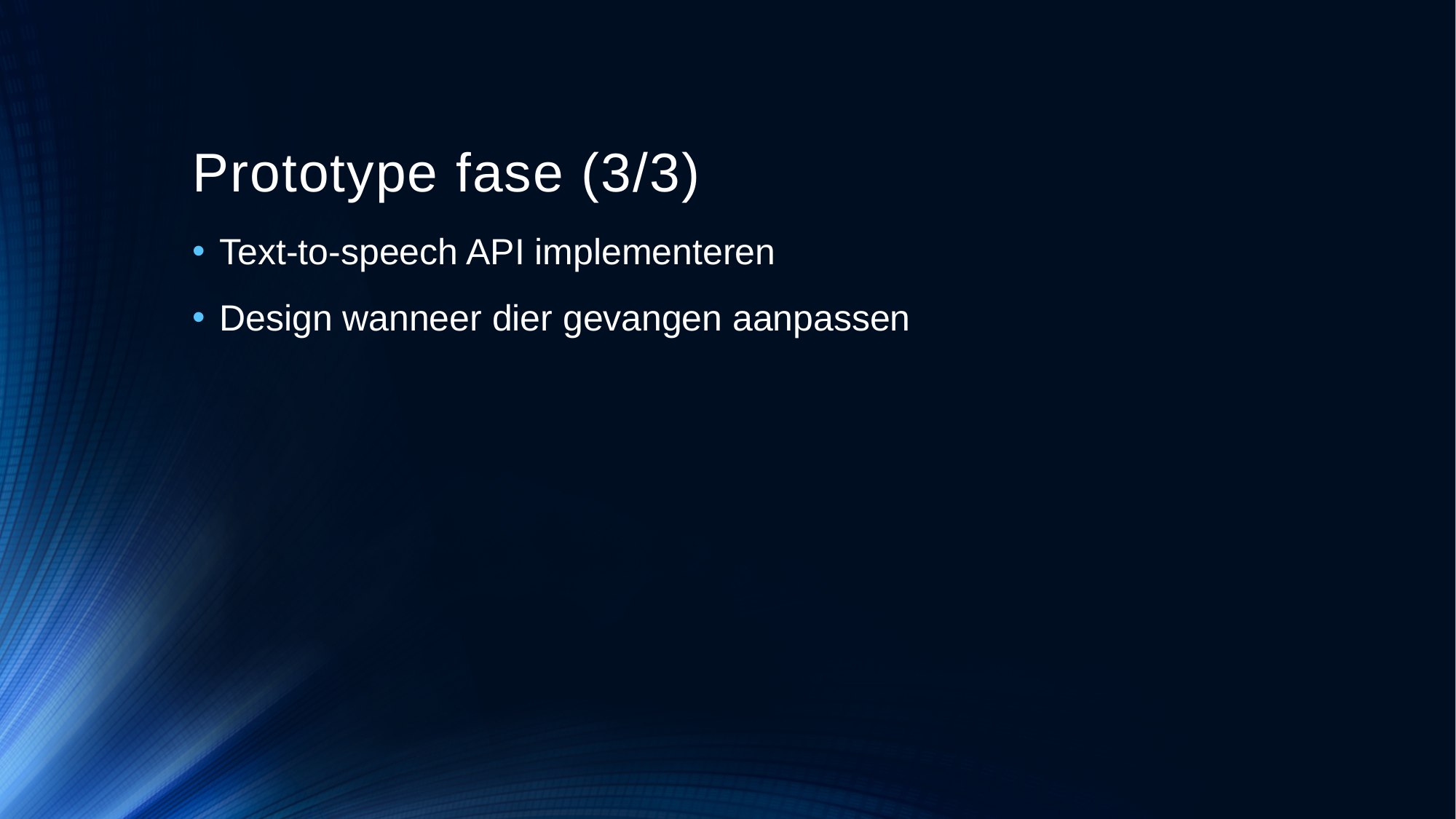

# Prototype fase (3/3)
Text-to-speech API implementeren
Design wanneer dier gevangen aanpassen